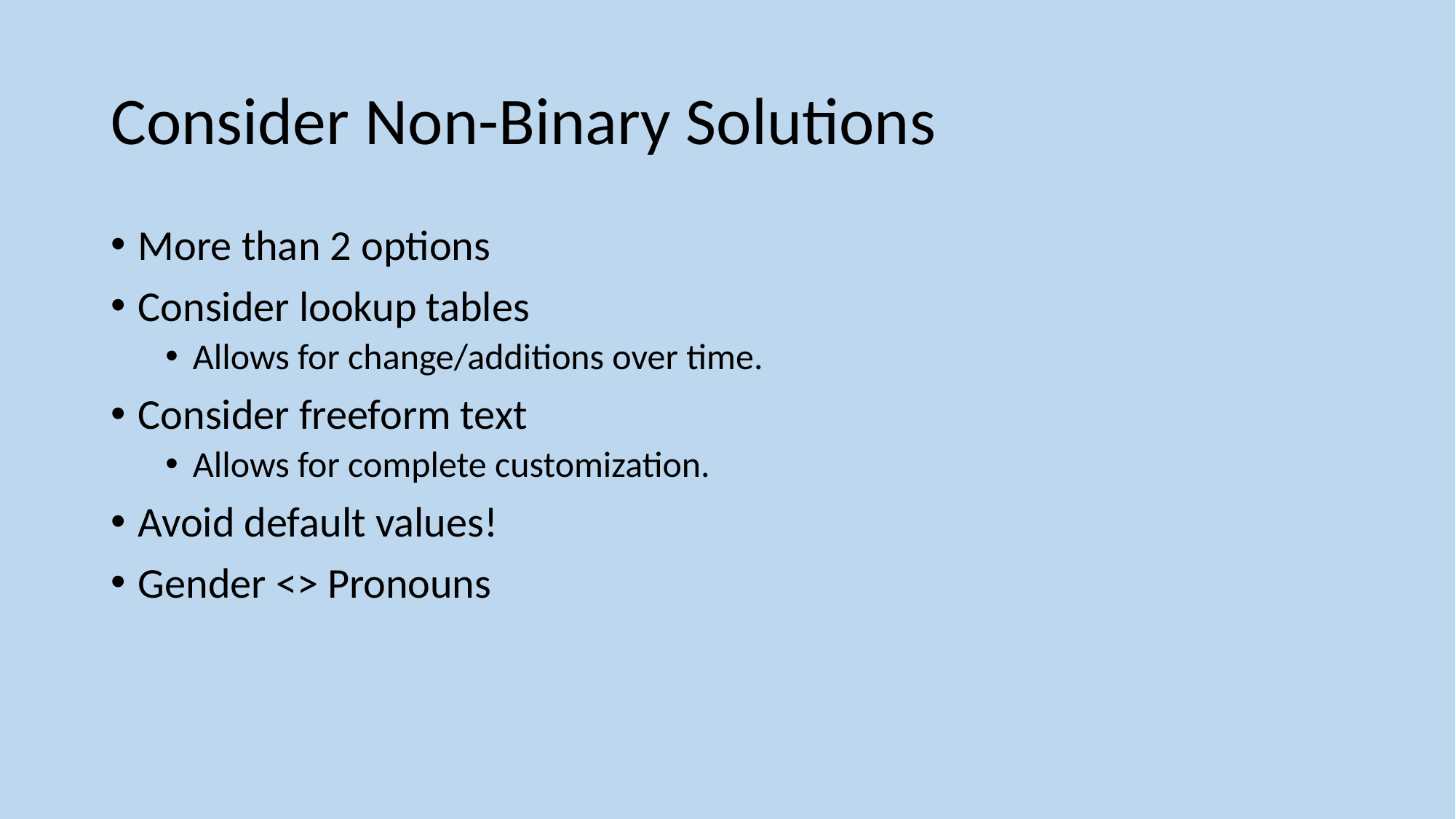

# Consider Non-Binary Solutions
More than 2 options
Consider lookup tables
Allows for change/additions over time.
Consider freeform text
Allows for complete customization.
Avoid default values!
Gender <> Pronouns